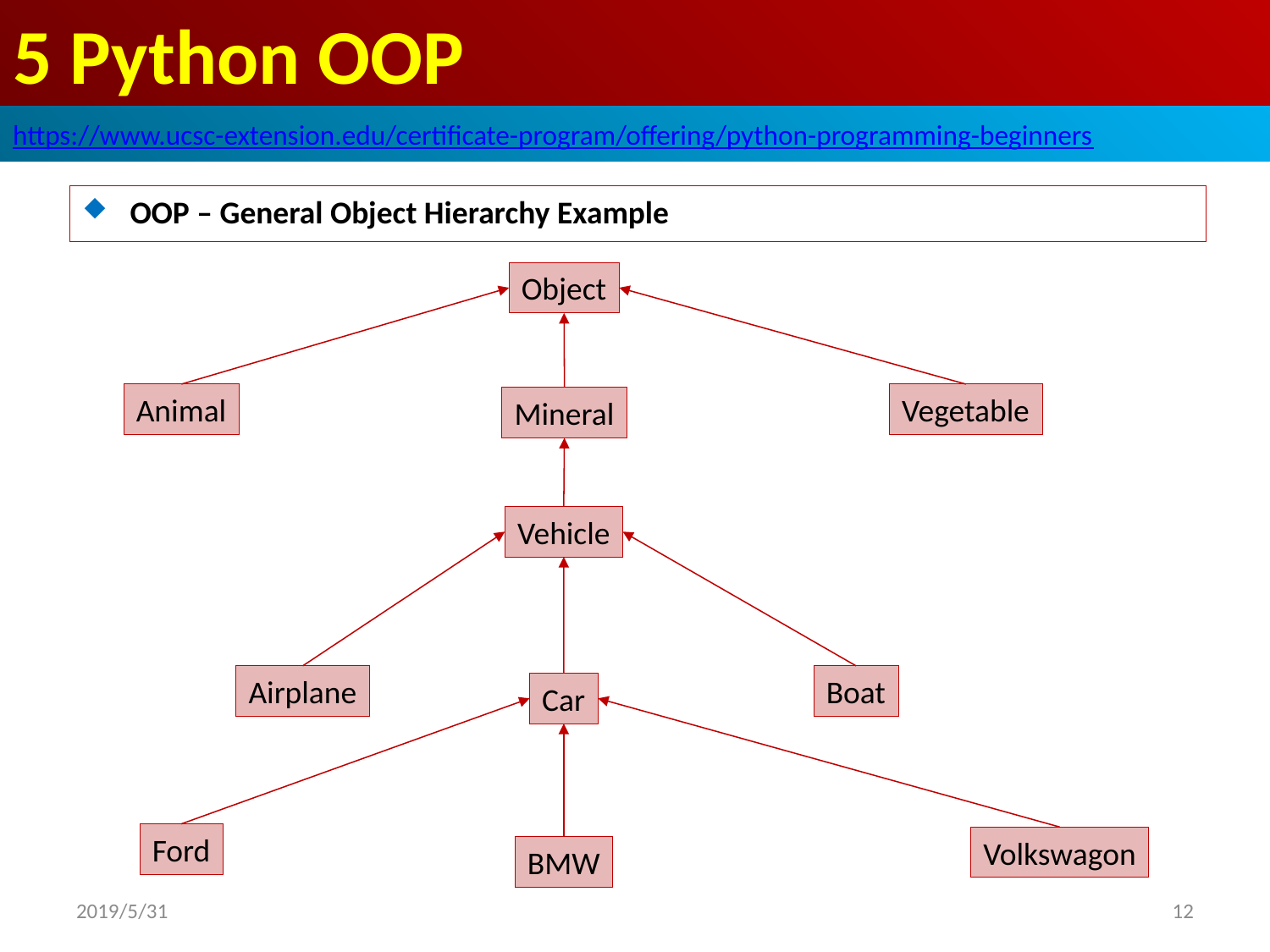

# 5 Python OOP
https://www.ucsc-extension.edu/certificate-program/offering/python-programming-beginners
OOP – General Object Hierarchy Example
Object
Animal
Vegetable
Mineral
Vehicle
Boat
Airplane
Car
Ford
Volkswagon
BMW
2019/5/31
12